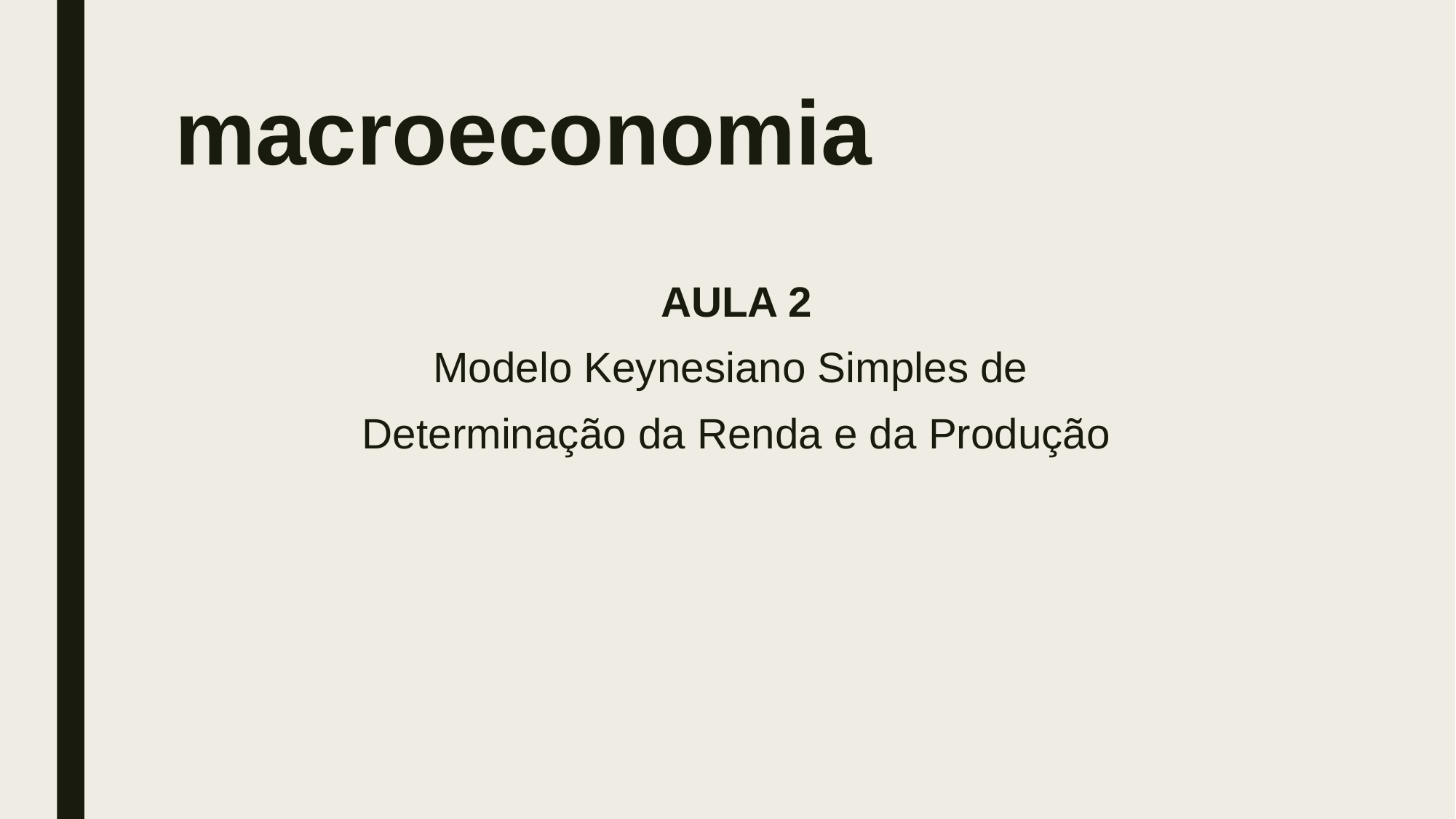

# macroeconomia
AULA 2
Modelo Keynesiano Simples de
Determinação da Renda e da Produção